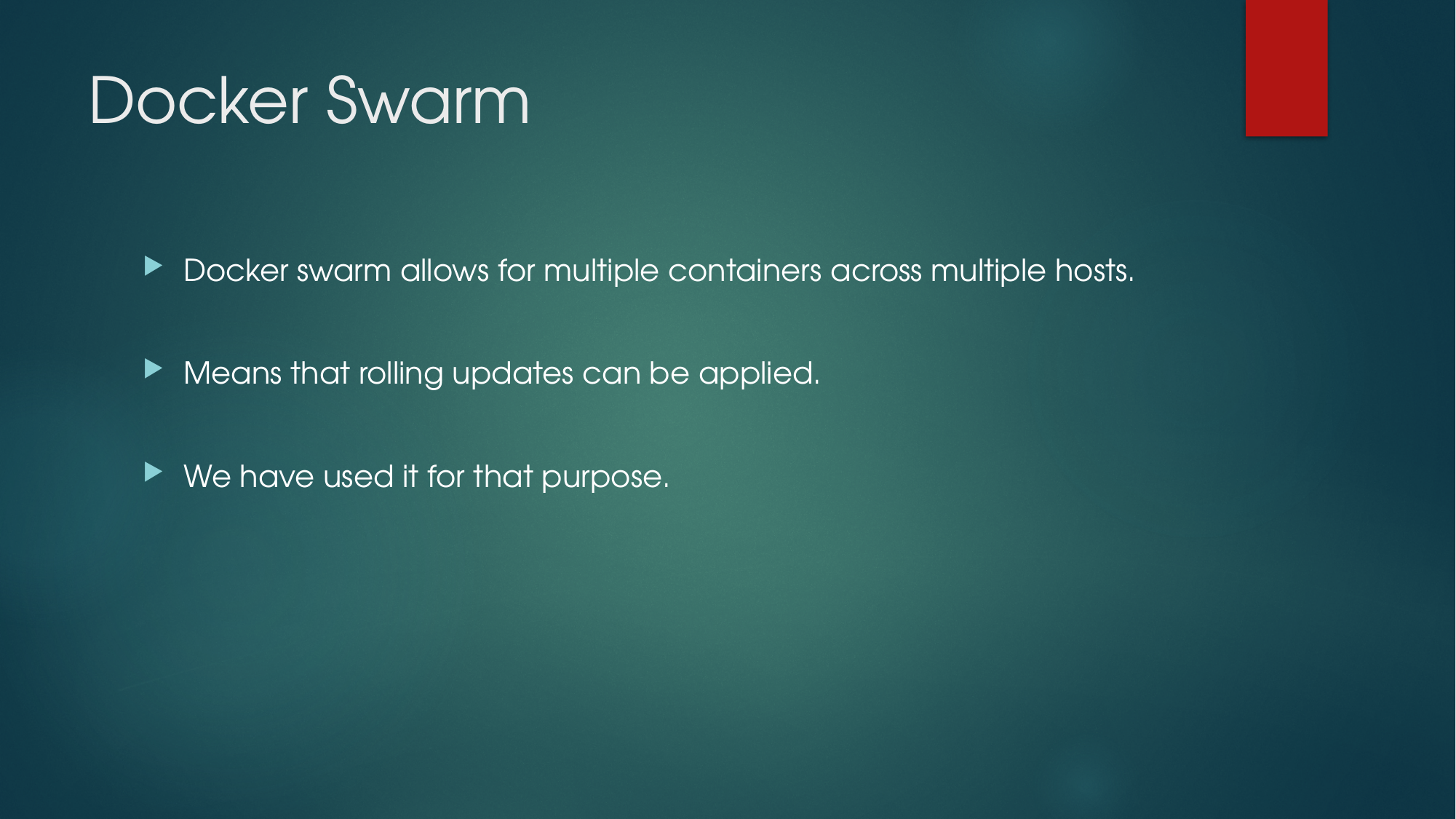

# Docker Swarm
Docker swarm allows for multiple containers across multiple hosts.

Means that rolling updates can be applied.

We have used it for that purpose.